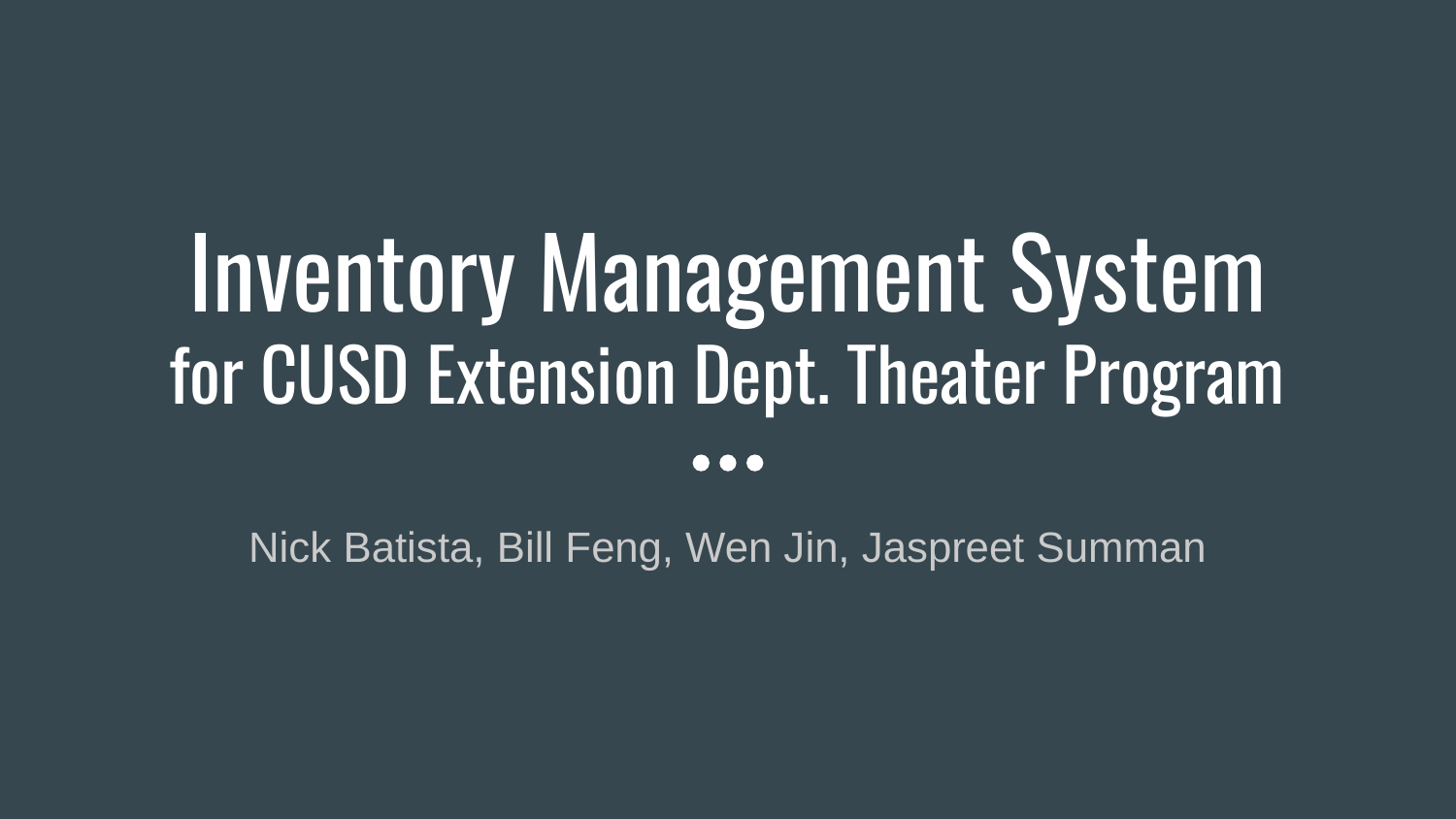

# Inventory Management System
for CUSD Extension Dept. Theater Program
Nick Batista, Bill Feng, Wen Jin, Jaspreet Summan